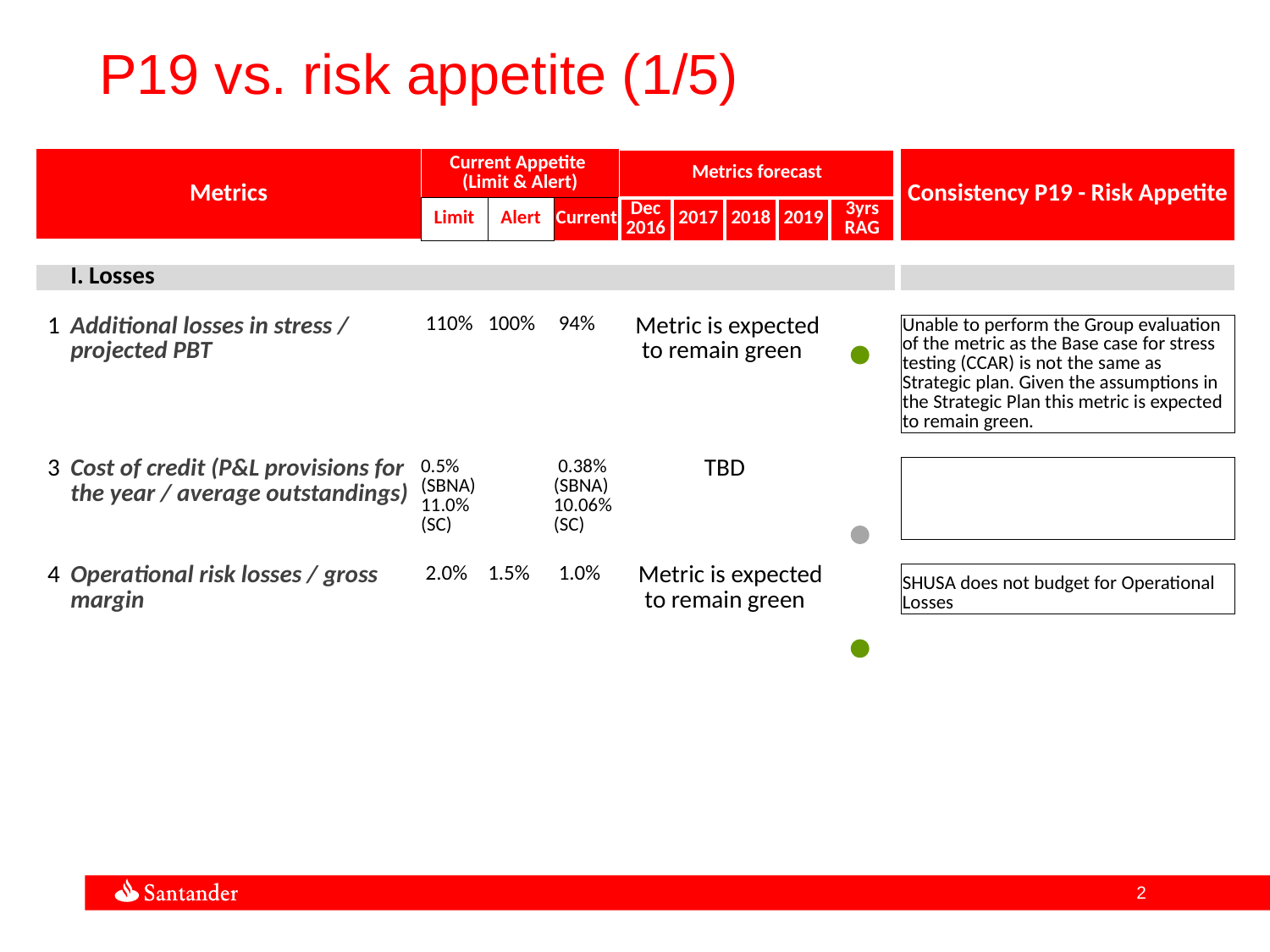

P19 vs. risk appetite (1/5)
| Metrics |  | Current Appetite (Limit & Alert) |  |  | Metrics forecast |  |  |  |  |  | Consistency P19 - Risk Appetite |
| --- | --- | --- | --- | --- | --- | --- | --- | --- | --- | --- | --- |
|  |  | Limit | Alert | Current | Dec 2016 | 2017 | 2018 | 2019 | 3yrs RAG |  |  |
|  |  |  |  |  |  |  |  |  |  |  |  |
|  | I. Losses |  |  |  |  |  |  |  |  |  |  |
|  |  |  |  |  |  |  |  |  |  |  |  |
| 1 | Additional losses in stress / projected PBT | 110% | 100% | 94% | Metric is expected to remain green |  |  |  |  |  | Unable to perform the Group evaluation of the metric as the Base case for stress testing (CCAR) is not the same as Strategic plan. Given the assumptions in the Strategic Plan this metric is expected to remain green. |
|  |  |  |  |  |  |  |  |  |  |  |  |
| 3 | Cost of credit (P&L provisions for the year / average outstandings) | 0.5% (SBNA) 11.0% (SC) |  | 0.38% (SBNA) 10.06% (SC) | TBD |  |  |  |  |  |  |
|  |  |  |  |  |  |  |  |  |  |  |  |
| 4 | Operational risk losses / gross margin | 2.0% | 1.5% | 1.0% | Metric is expected to remain green |  |  |  |  |  | SHUSA does not budget for Operational Losses |
|  |  |  |  |  |  |  |  |  |  |  |  |